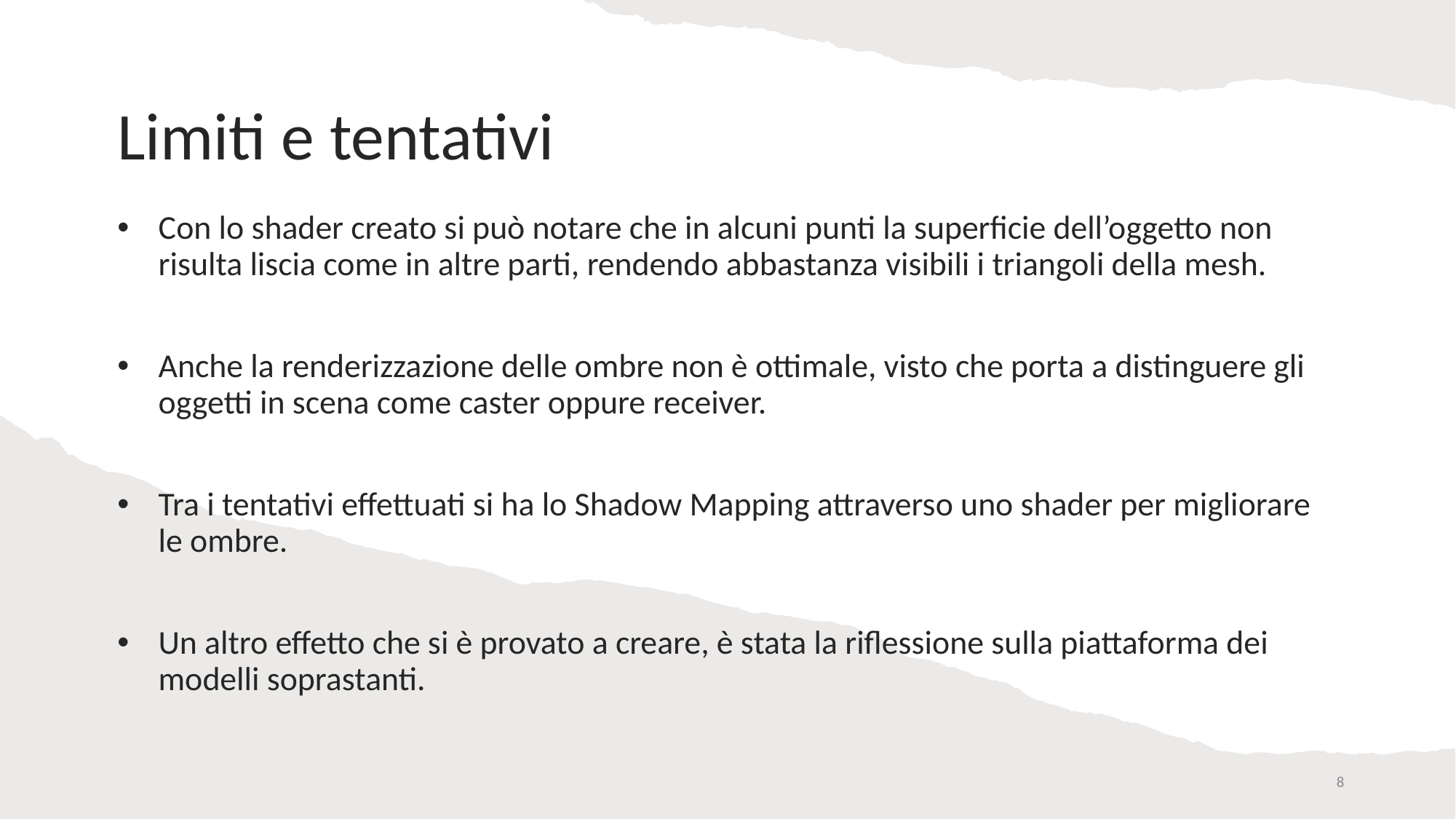

# Limiti e tentativi
Con lo shader creato si può notare che in alcuni punti la superficie dell’oggetto non risulta liscia come in altre parti, rendendo abbastanza visibili i triangoli della mesh.

Anche la renderizzazione delle ombre non è ottimale, visto che porta a distinguere gli oggetti in scena come caster oppure receiver.

Tra i tentativi effettuati si ha lo Shadow Mapping attraverso uno shader per migliorare le ombre.

Un altro effetto che si è provato a creare, è stata la riflessione sulla piattaforma dei modelli soprastanti.

8